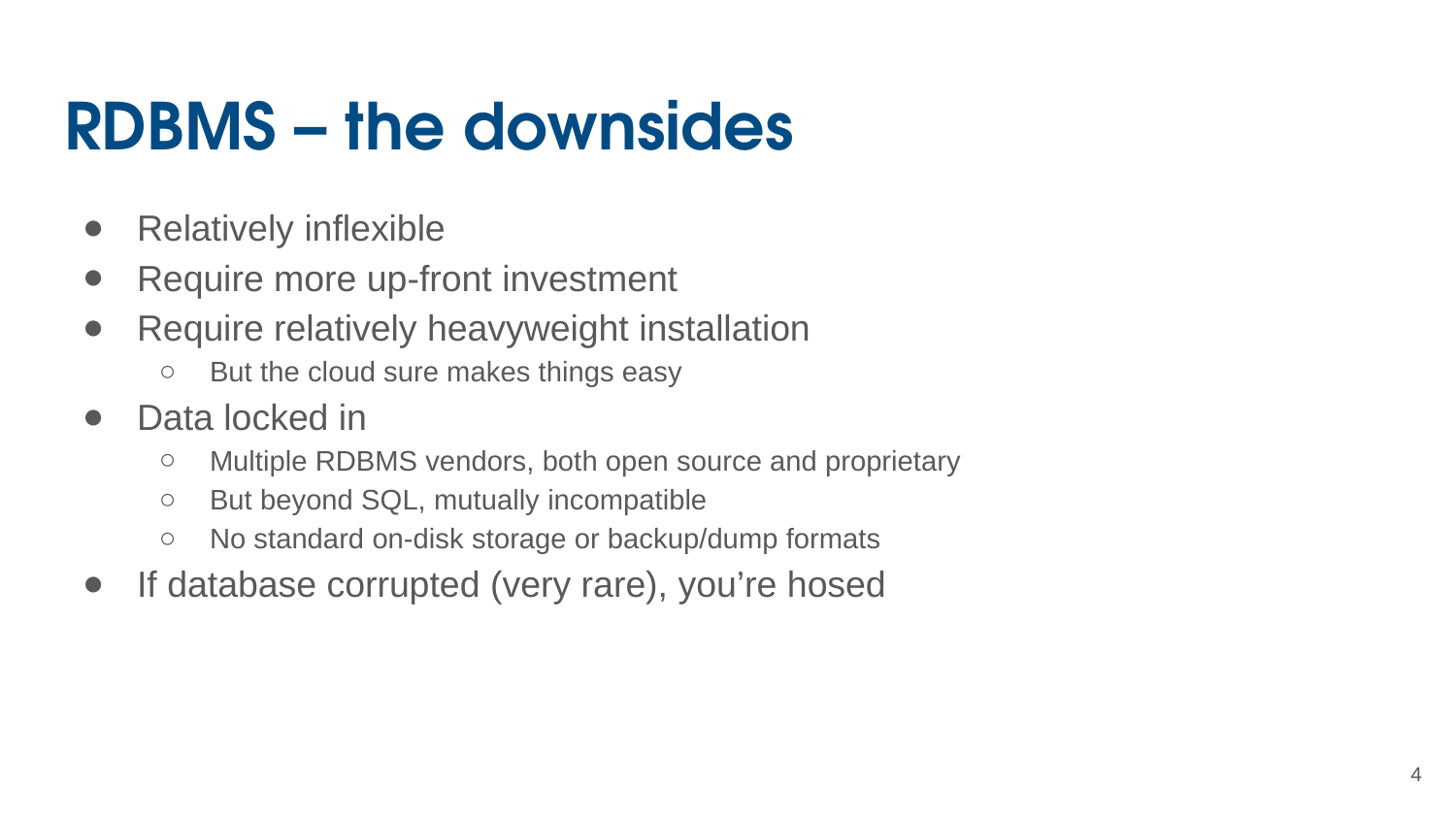

# RDBMS – the downsides
Relatively inflexible
Require more up-front investment
Require relatively heavyweight installation
But the cloud sure makes things easy
Data locked in
Multiple RDBMS vendors, both open source and proprietary
But beyond SQL, mutually incompatible
No standard on-disk storage or backup/dump formats
If database corrupted (very rare), you’re hosed
4